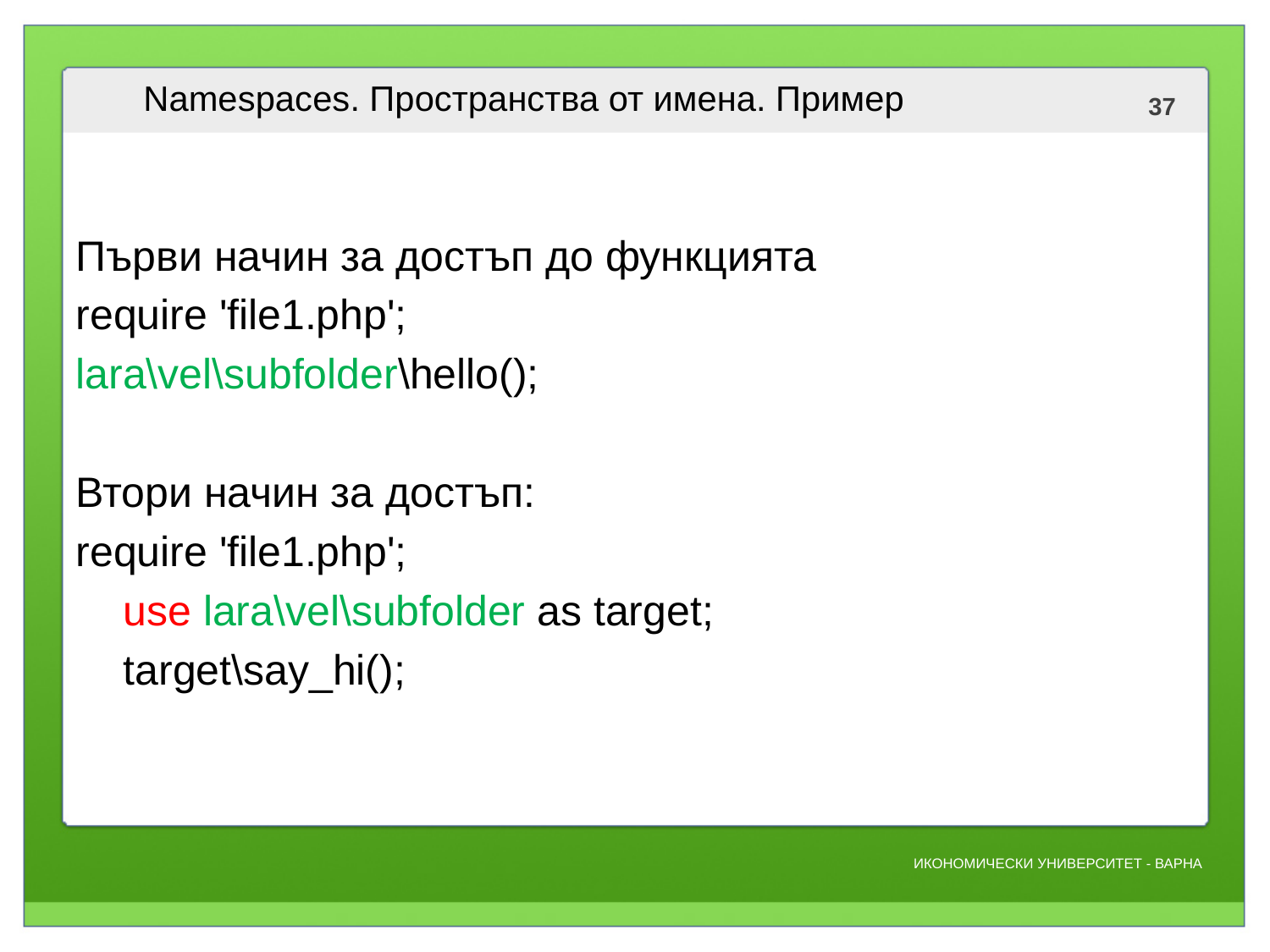

# Namespaces. Пространства от имена. Пример
Първи начин за достъп до функцията
require 'file1.php';
lara\vel\subfolder\hello();

Втори начин за достъп:
require 'file1.php';
    use lara\vel\subfolder as target;
    target\say_hi();